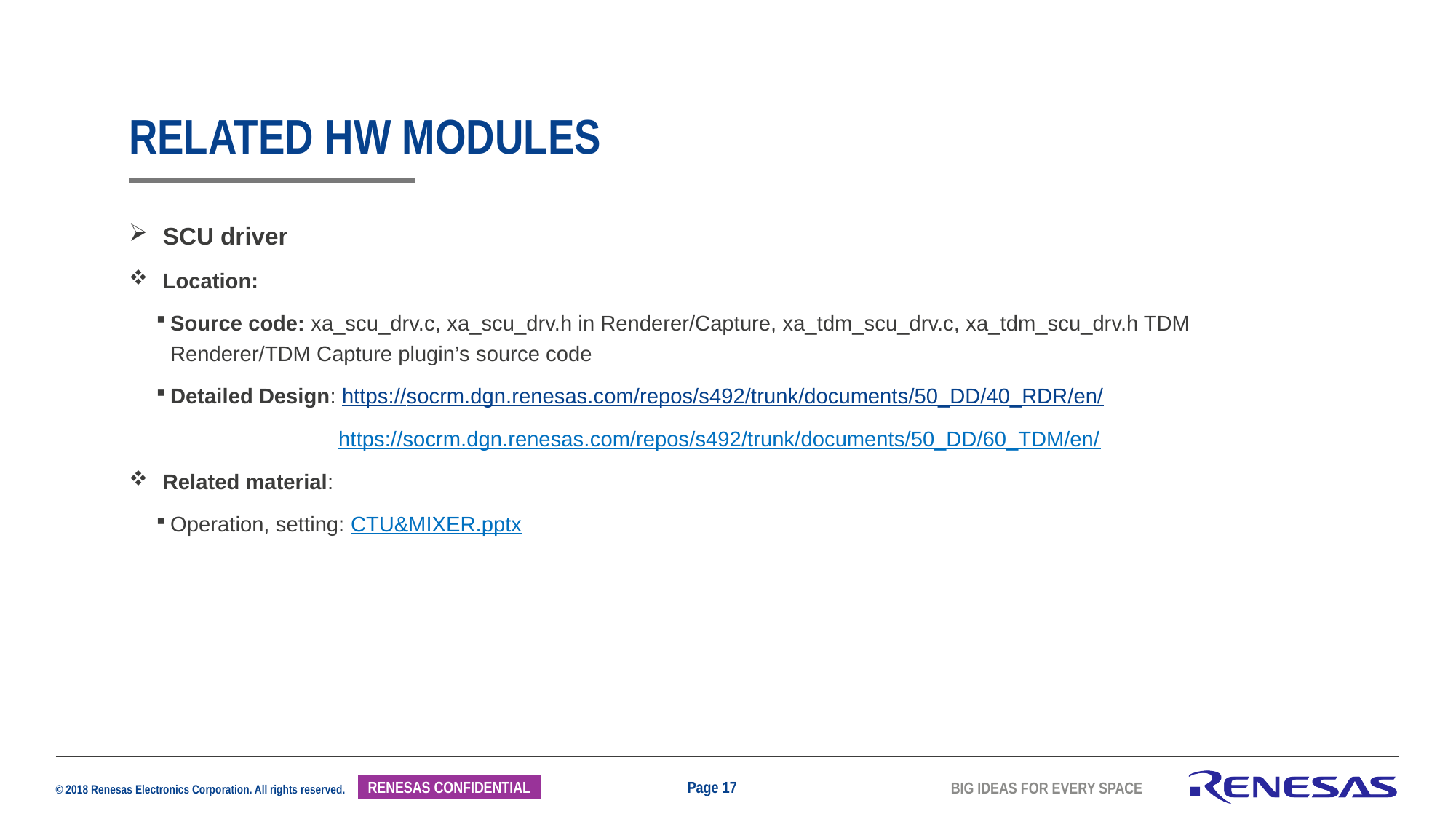

# Related HW modules
SCU driver
Location:
Source code: xa_scu_drv.c, xa_scu_drv.h in Renderer/Capture, xa_tdm_scu_drv.c, xa_tdm_scu_drv.h TDM Renderer/TDM Capture plugin’s source code
Detailed Design: https://socrm.dgn.renesas.com/repos/s492/trunk/documents/50_DD/40_RDR/en/
	                            https://socrm.dgn.renesas.com/repos/s492/trunk/documents/50_DD/60_TDM/en/
Related material:
Operation, setting: CTU&MIXER.pptx
Page 17